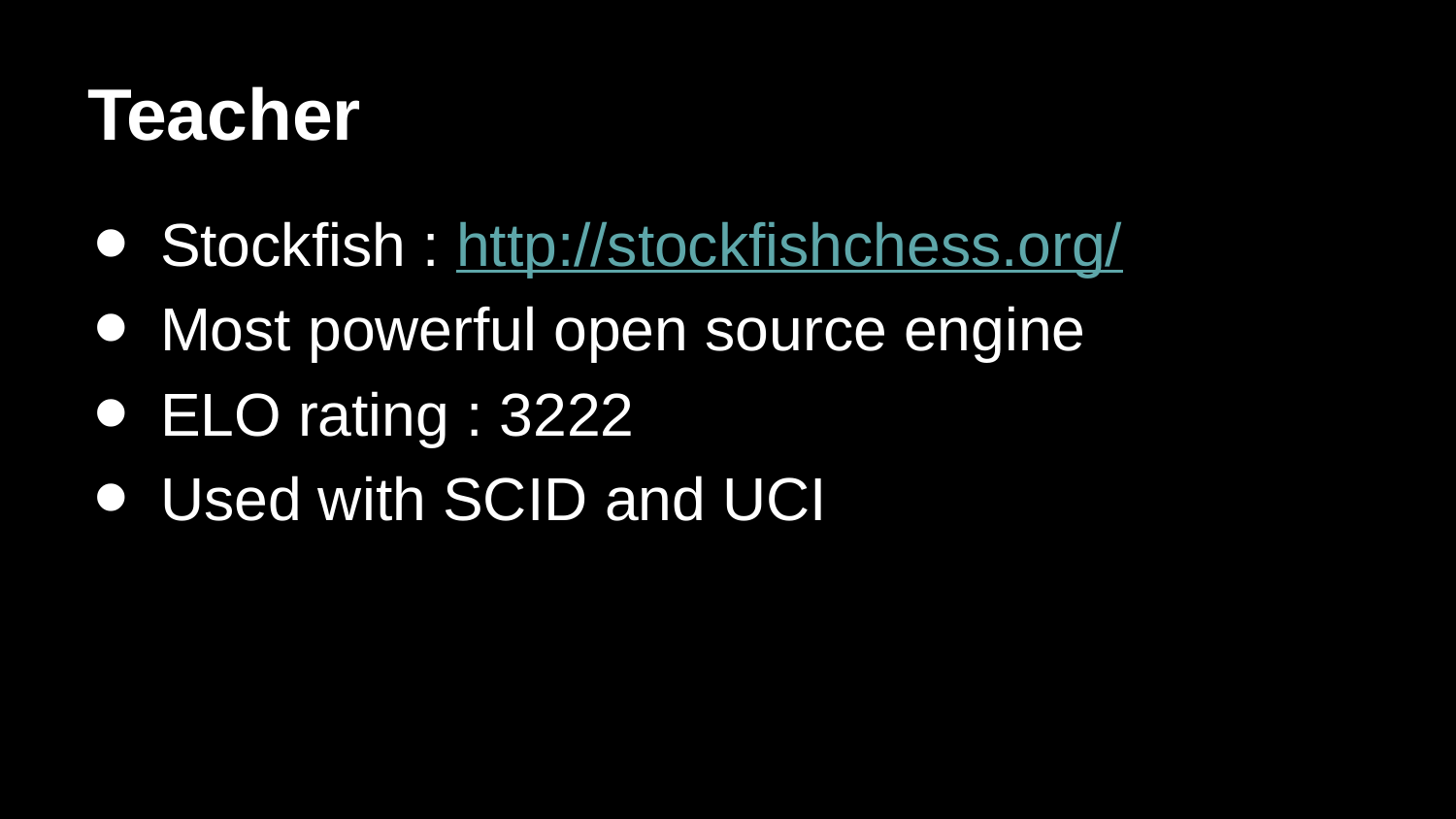

# Teacher
Stockfish : http://stockfishchess.org/
Most powerful open source engine
ELO rating : 3222
Used with SCID and UCI